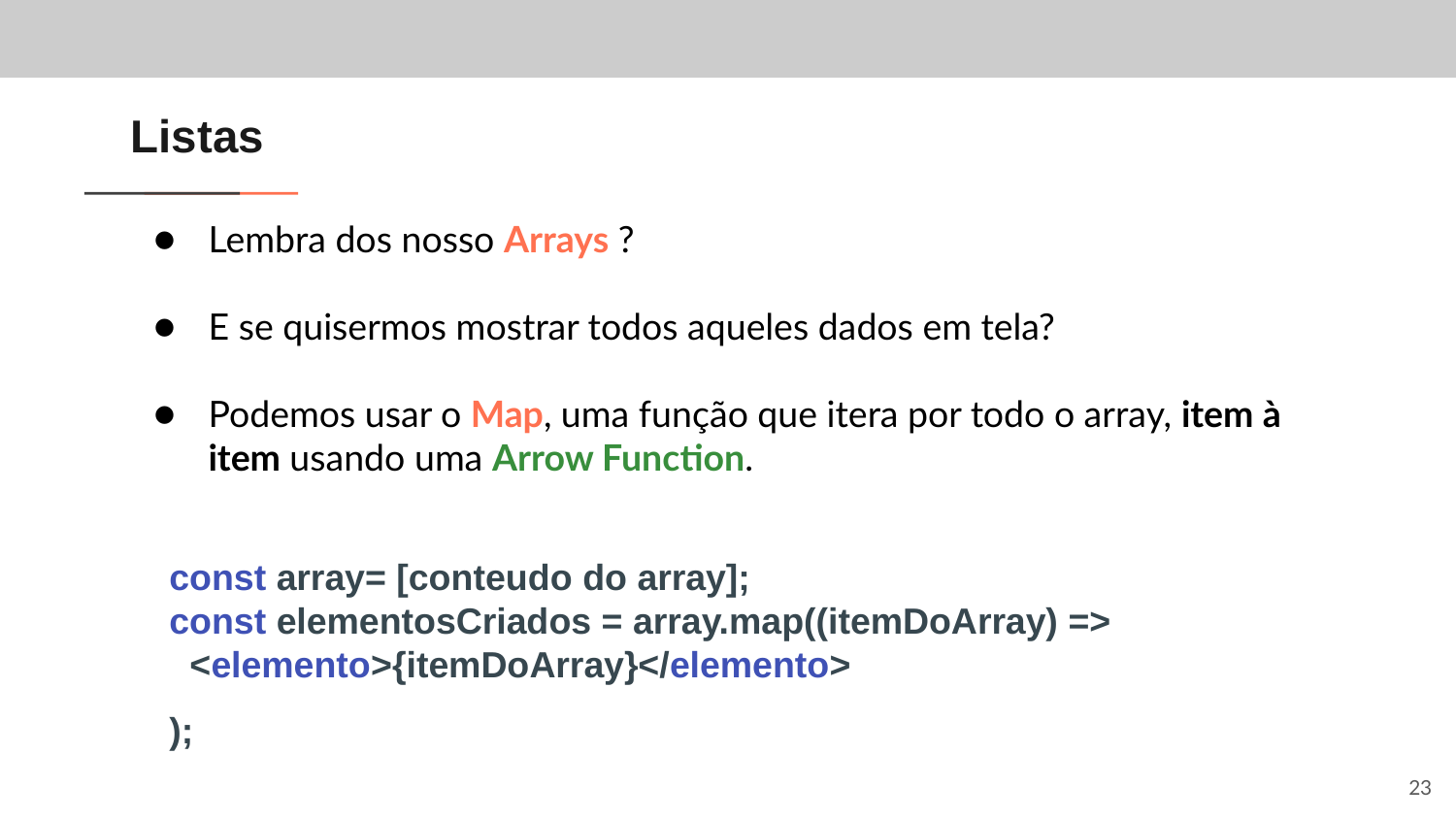

# Listas

Lembra dos nosso Arrays ?

E se quisermos mostrar todos aqueles dados em tela?

Podemos usar o Map, uma função que itera por todo o array, item à item usando uma Arrow Function.

const array= [conteudo do array];
const elementosCriados = array.map((itemDoArray) =>
  <elemento>{itemDoArray}</elemento>
);
23